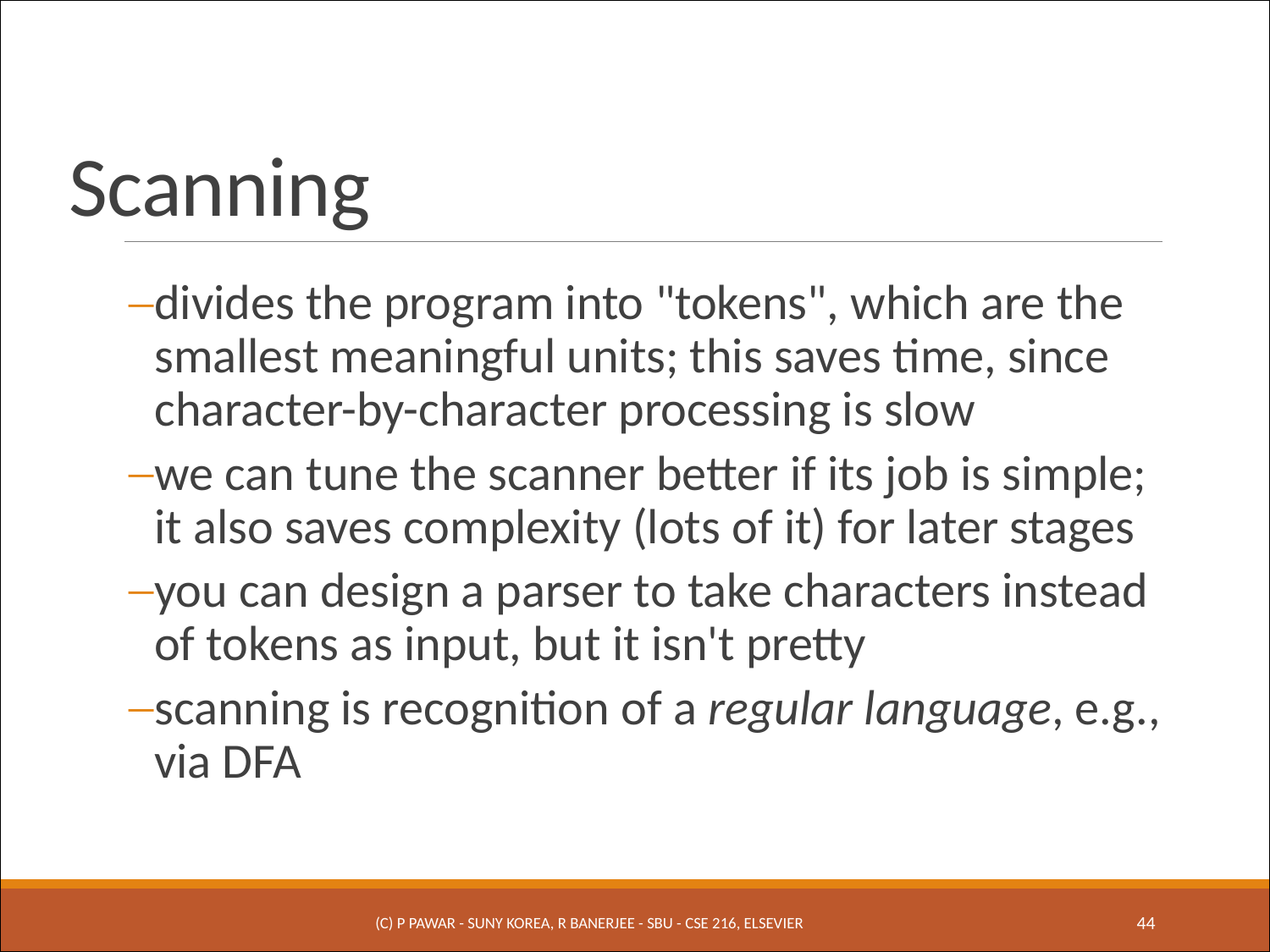

# Scanning
divides the program into "tokens", which are the smallest meaningful units; this saves time, since character-by-character processing is slow
we can tune the scanner better if its job is simple; it also saves complexity (lots of it) for later stages
you can design a parser to take characters instead of tokens as input, but it isn't pretty
scanning is recognition of a regular language, e.g., via DFA
(c) P Pawar - SUNY Korea, R Banerjee - SBU - CSE 216, Elsevier
44